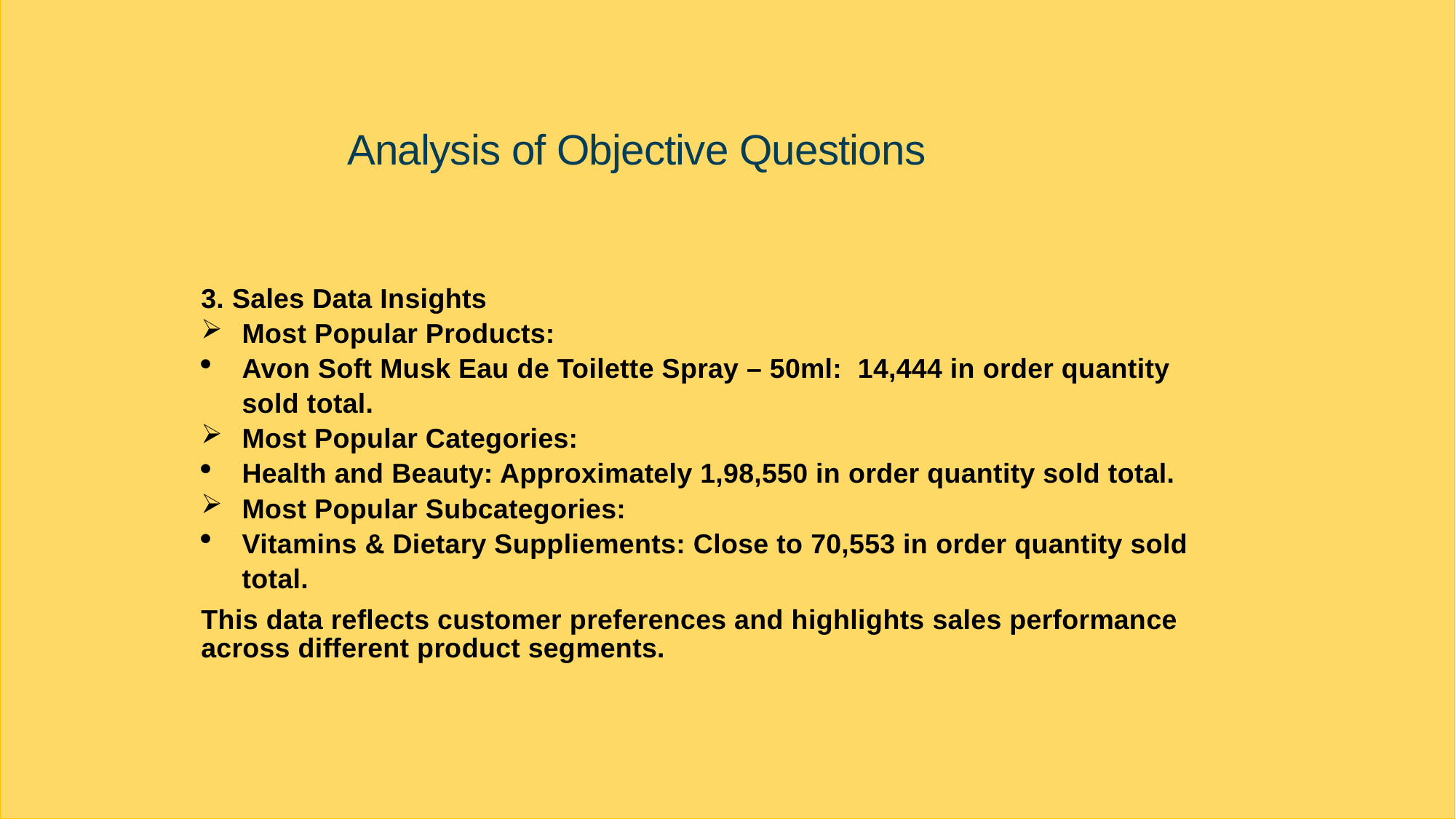

Analysis of Objective Questions

3. Sales Data Insights
Most Popular Products:
Avon Soft Musk Eau de Toilette Spray – 50ml:  14,444 in order quantity sold total.
Most Popular Categories:
Health and Beauty: Approximately 1,98,550 in order quantity sold total.
Most Popular Subcategories:
Vitamins & Dietary Suppliements: Close to 70,553 in order quantity sold total.
This data reflects customer preferences and highlights sales performance across different product segments.